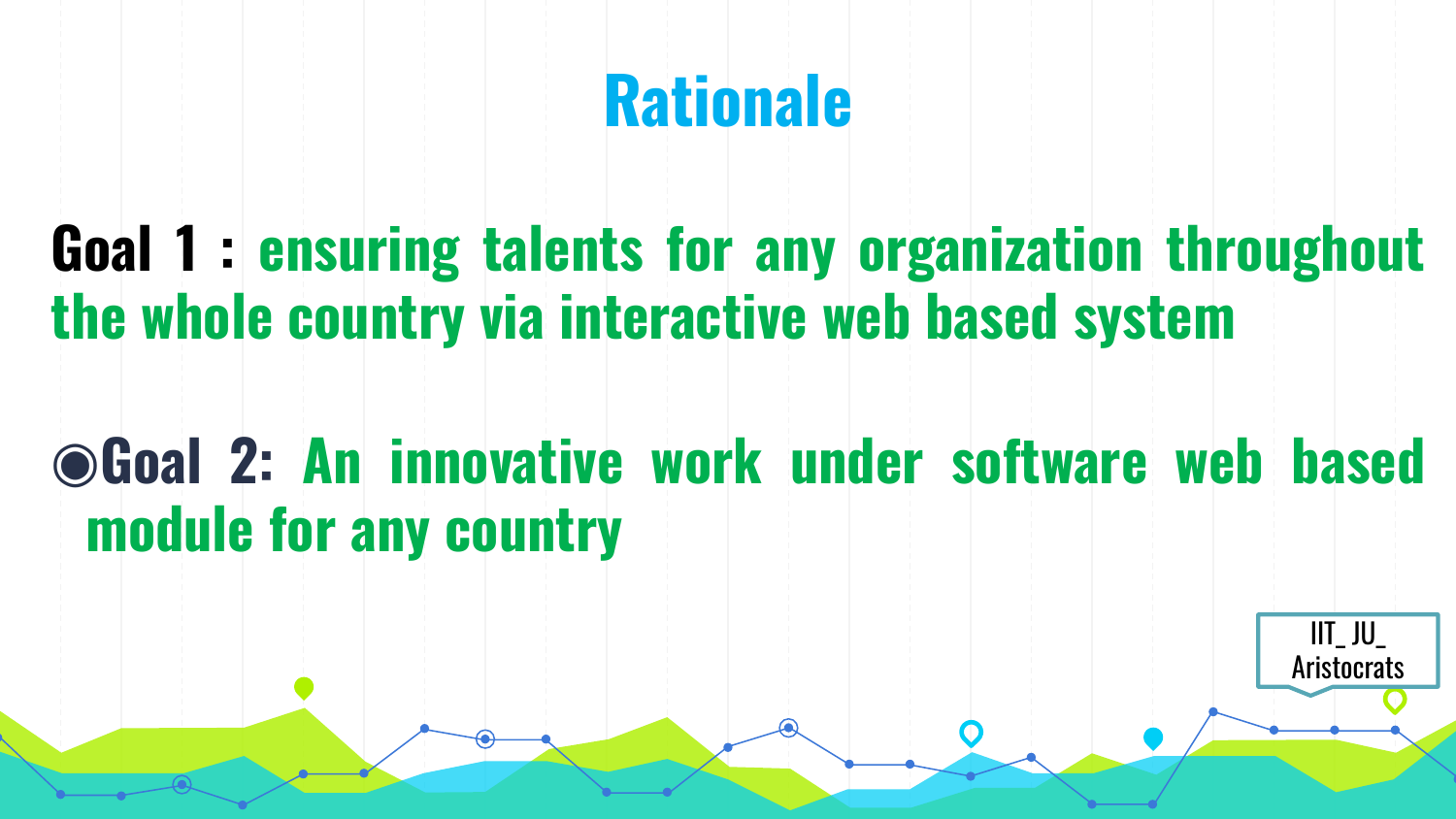

# Rationale
Goal 1 : ensuring talents for any organization throughout the whole country via interactive web based system
Goal 2: An innovative work under software web based module for any country

IIT_ JU_ Aristocrats